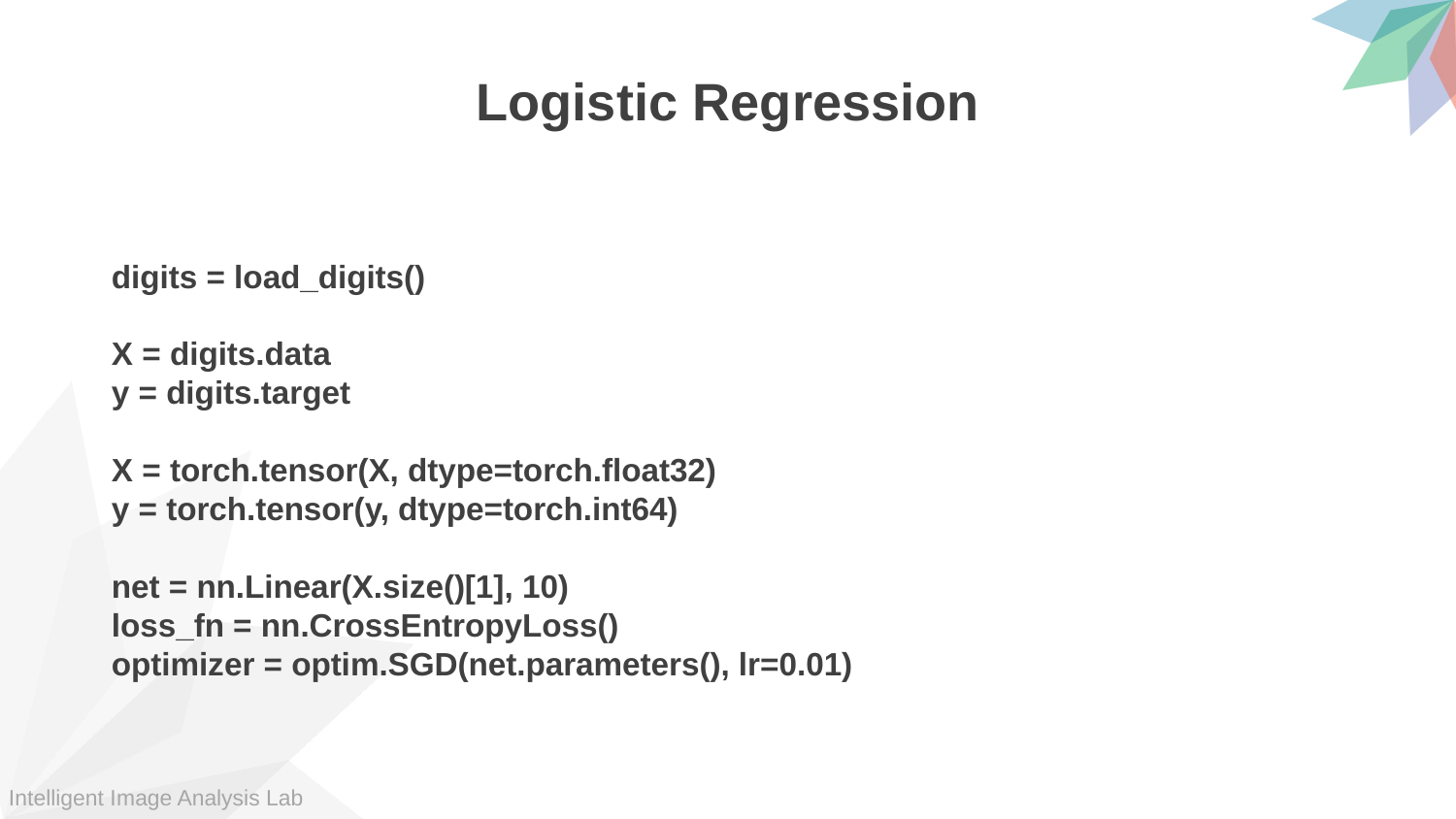

Logistic Regression
digits = load_digits()
X = digits.data
y = digits.target
X = torch.tensor(X, dtype=torch.float32)
y = torch.tensor(y, dtype=torch.int64)
net = nn.Linear(X.size()[1], 10)
loss_fn = nn.CrossEntropyLoss()
optimizer = optim.SGD(net.parameters(), lr=0.01)